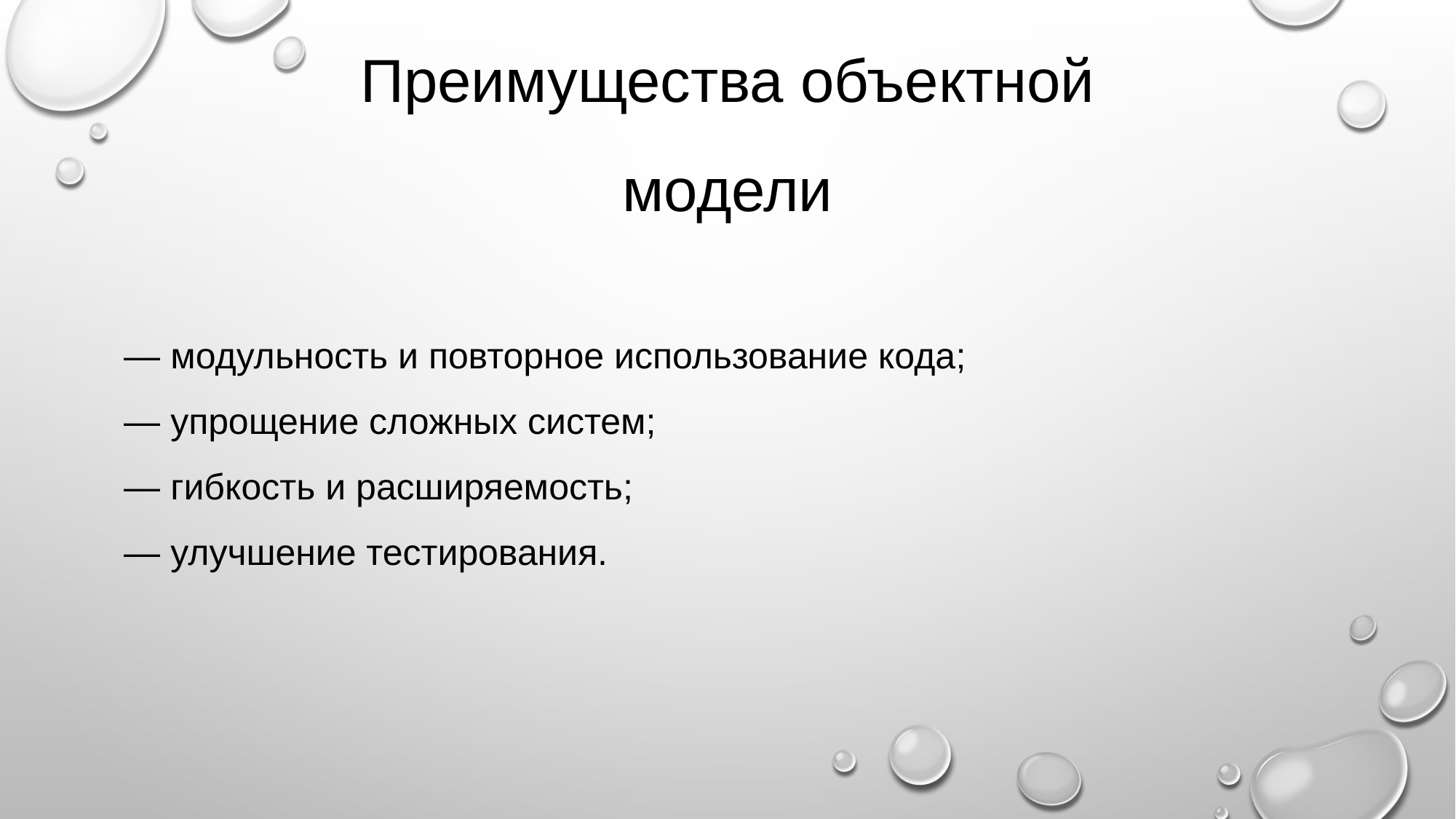

Преимущества объектной модели
— модульность и повторное использование кода;
— упрощение сложных систем;
— гибкость и расширяемость;
— улучшение тестирования.